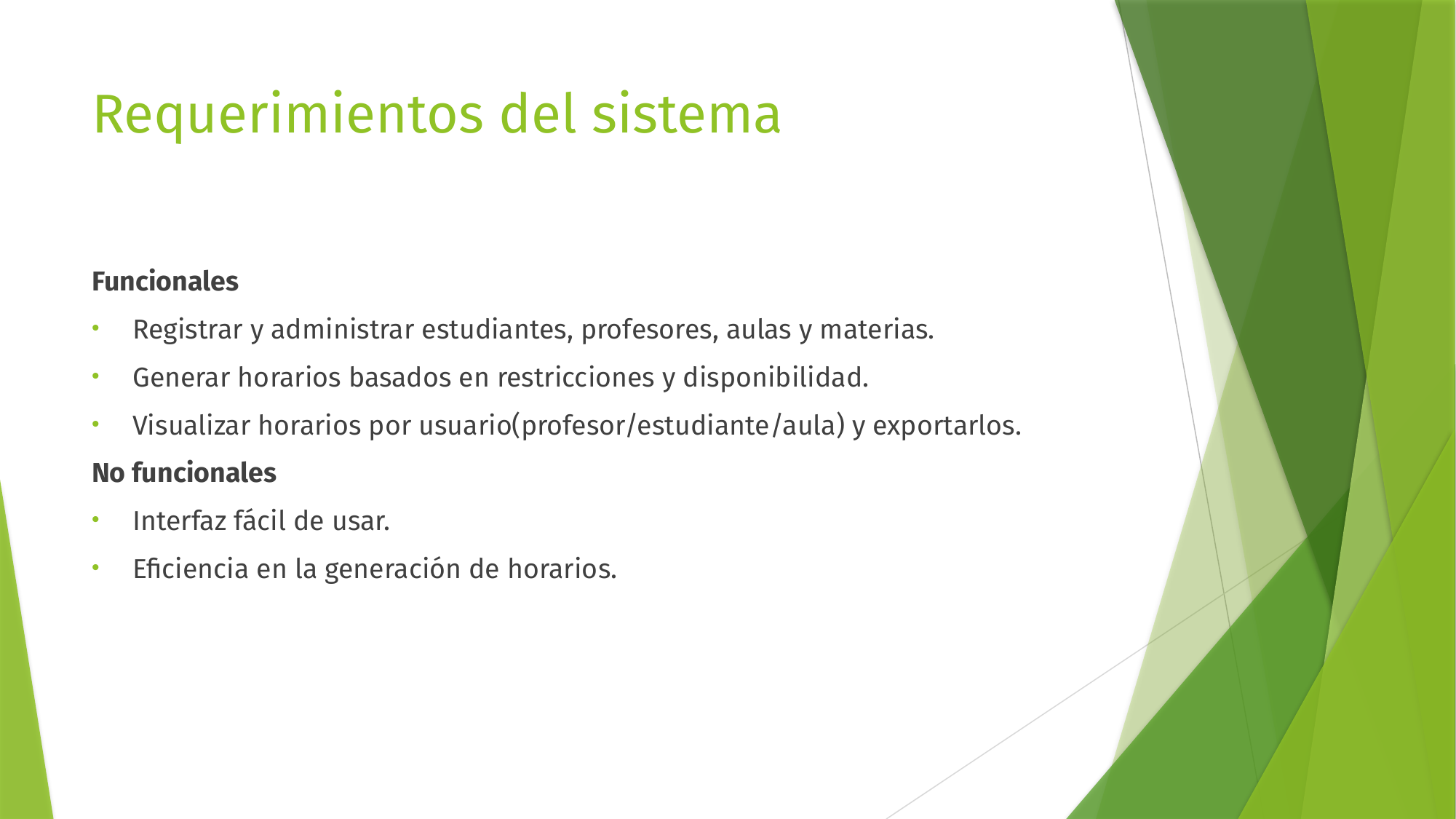

# Requerimientos del sistema
Funcionales
Registrar y administrar estudiantes, profesores, aulas y materias.
Generar horarios basados en restricciones y disponibilidad.
Visualizar horarios por usuario(profesor/estudiante/aula) y exportarlos.
No funcionales
Interfaz fácil de usar.
Eficiencia en la generación de horarios.